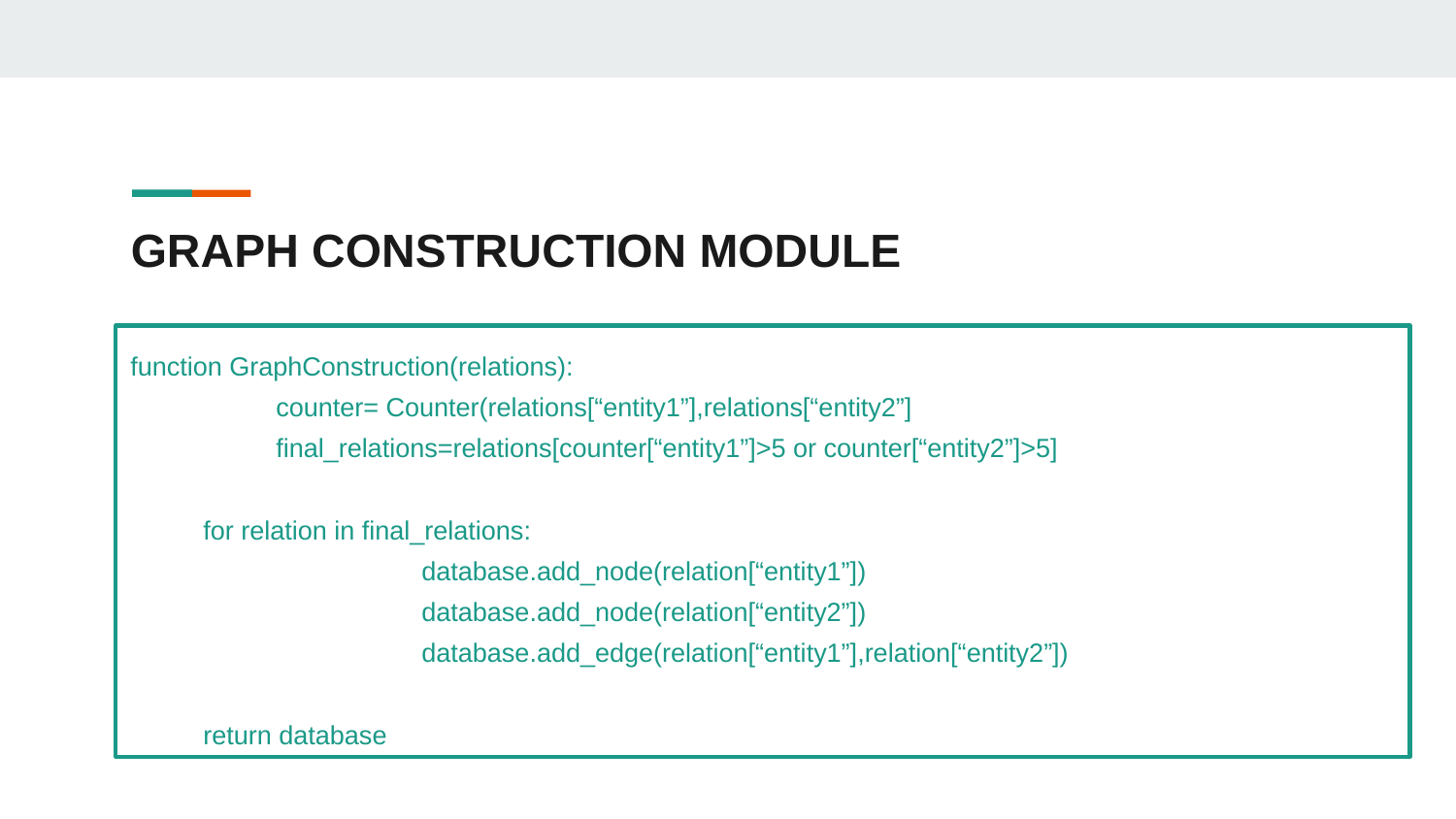

# GRAPH CONSTRUCTION MODULE
function GraphConstruction(relations):
	counter= Counter(relations[“entity1”],relations[“entity2”]
	final_relations=relations[counter[“entity1”]>5 or counter[“entity2”]>5]

for relation in final_relations:
		database.add_node(relation[“entity1”])
		database.add_node(relation[“entity2”])
		database.add_edge(relation[“entity1”],relation[“entity2”])

return database